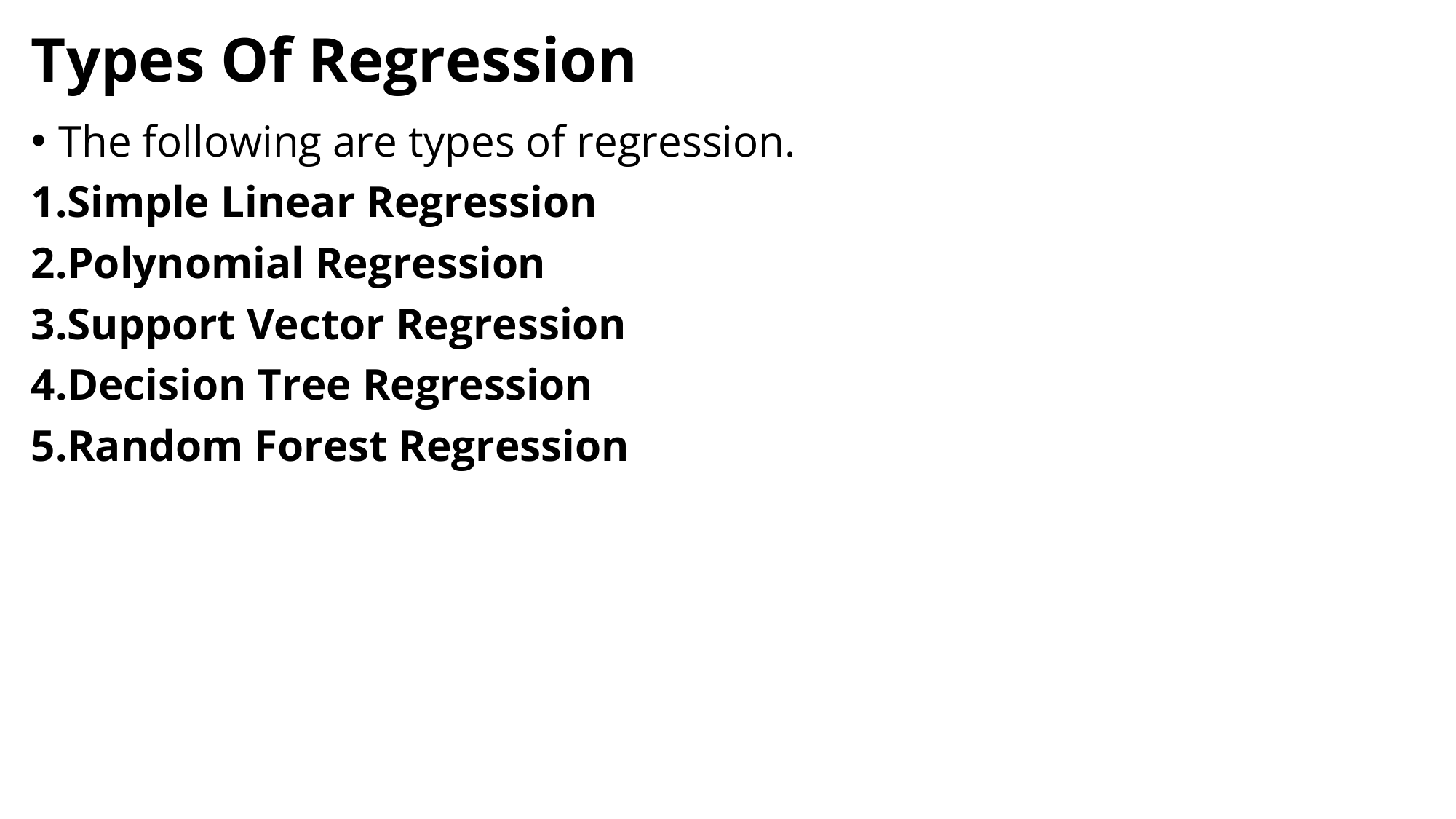

# Types Of Regression
The following are types of regression.
Simple Linear Regression
Polynomial Regression
Support Vector Regression
Decision Tree Regression
Random Forest Regression